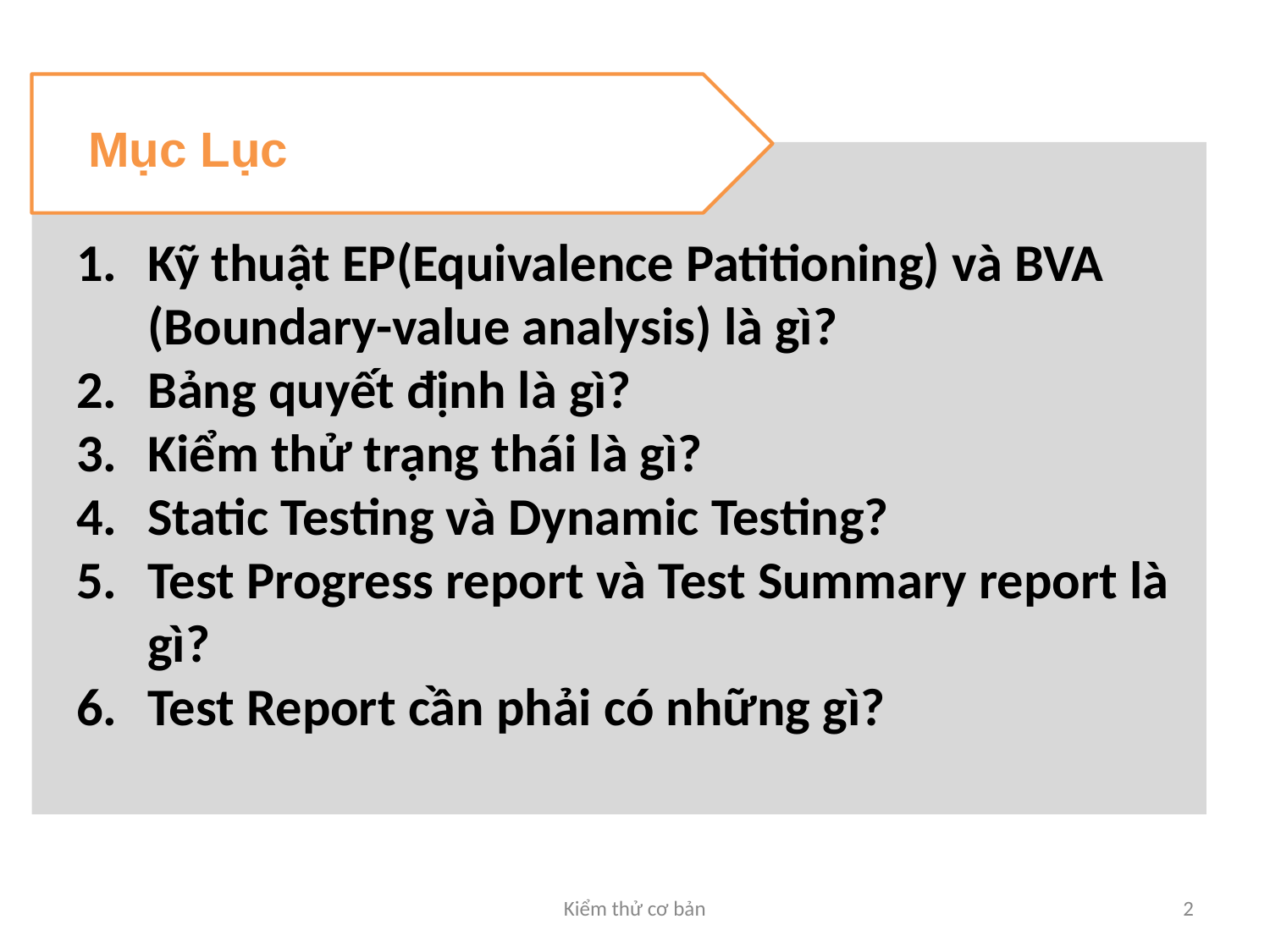

Mục Lục

Kỹ thuật EP(Equivalence Patitioning) và BVA (Boundary-value analysis) là gì?
Bảng quyết định là gì?
Kiểm thử trạng thái là gì?
Static Testing và Dynamic Testing?
Test Progress report và Test Summary report là gì?
Test Report cần phải có những gì?
Kiểm thử cơ bản
2